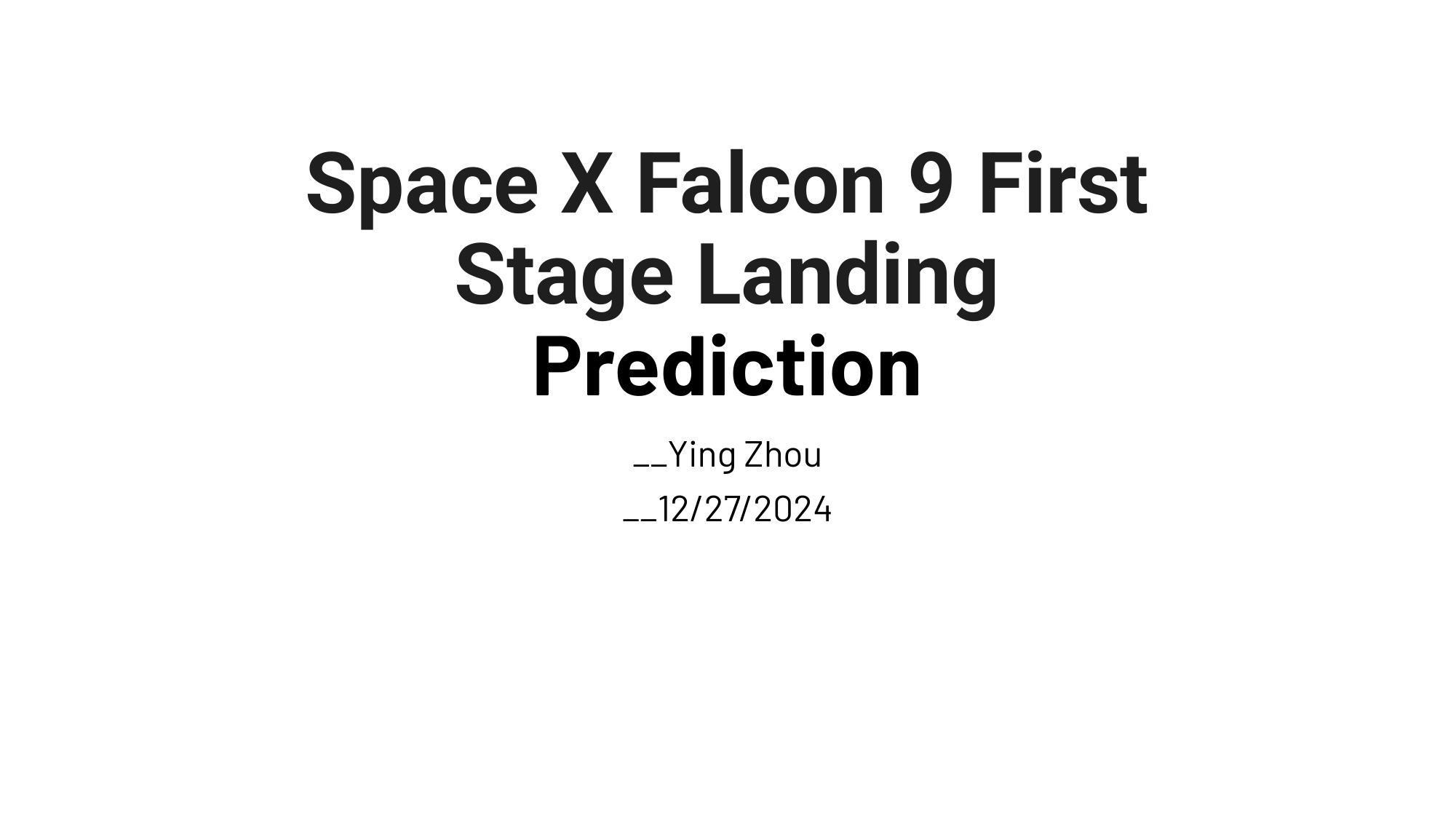

# Space X Falcon 9 First Stage Landing Prediction
__Ying Zhou
__12/27/2024